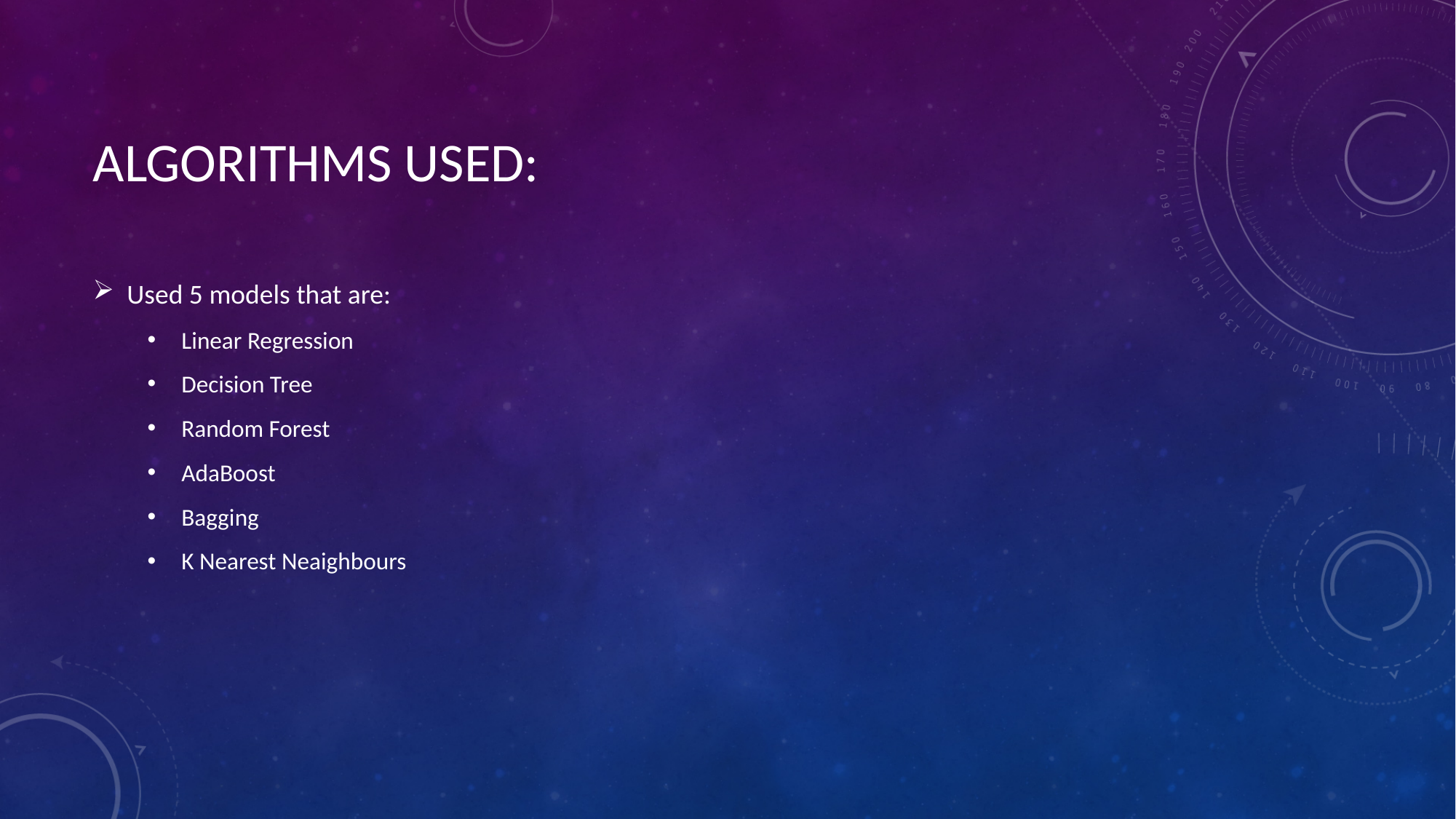

# Algorithms Used:
Used 5 models that are:
Linear Regression
Decision Tree
Random Forest
AdaBoost
Bagging
K Nearest Neaighbours